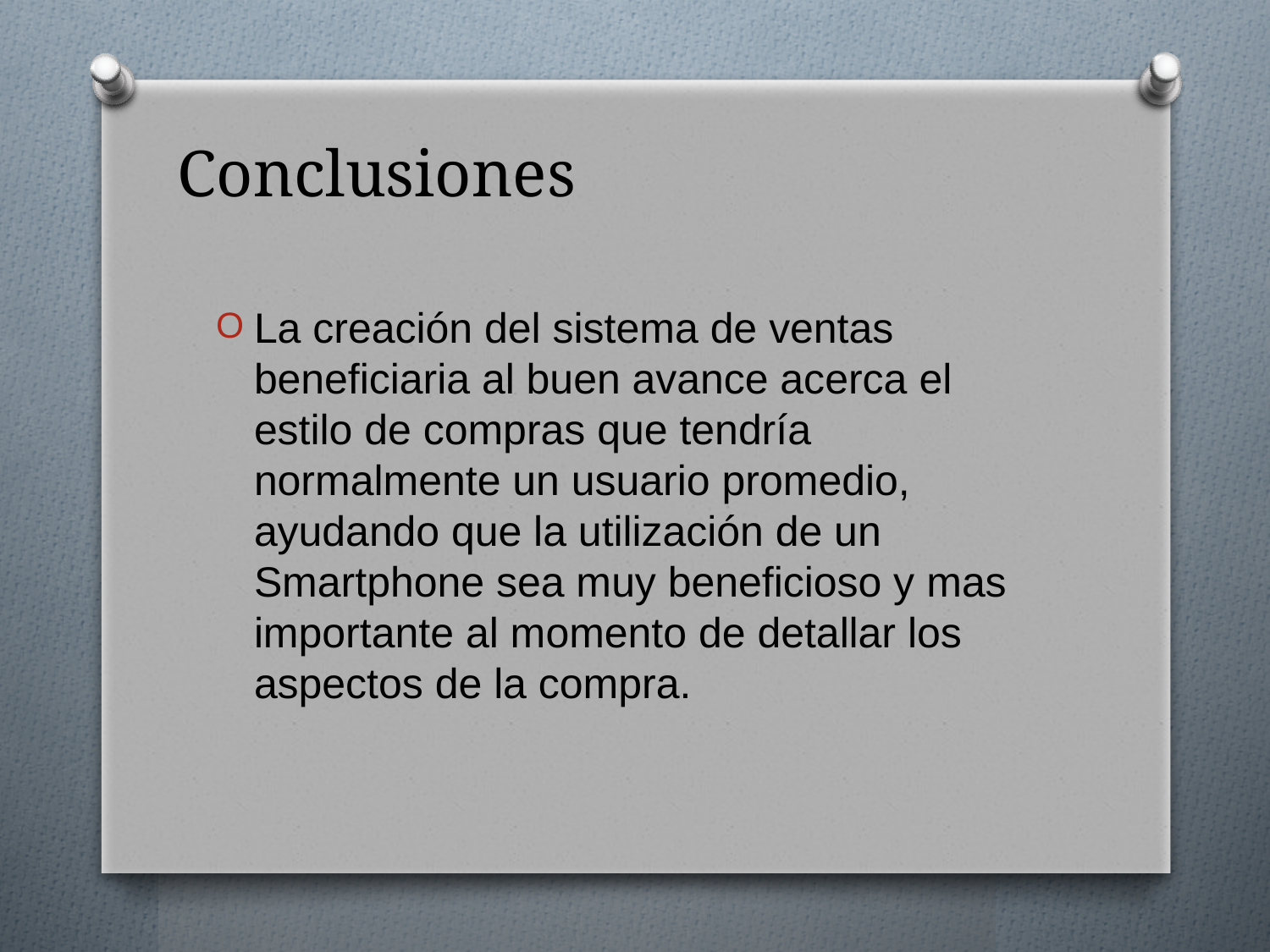

# Conclusiones
La creación del sistema de ventas beneficiaria al buen avance acerca el estilo de compras que tendría normalmente un usuario promedio, ayudando que la utilización de un Smartphone sea muy beneficioso y mas importante al momento de detallar los aspectos de la compra.